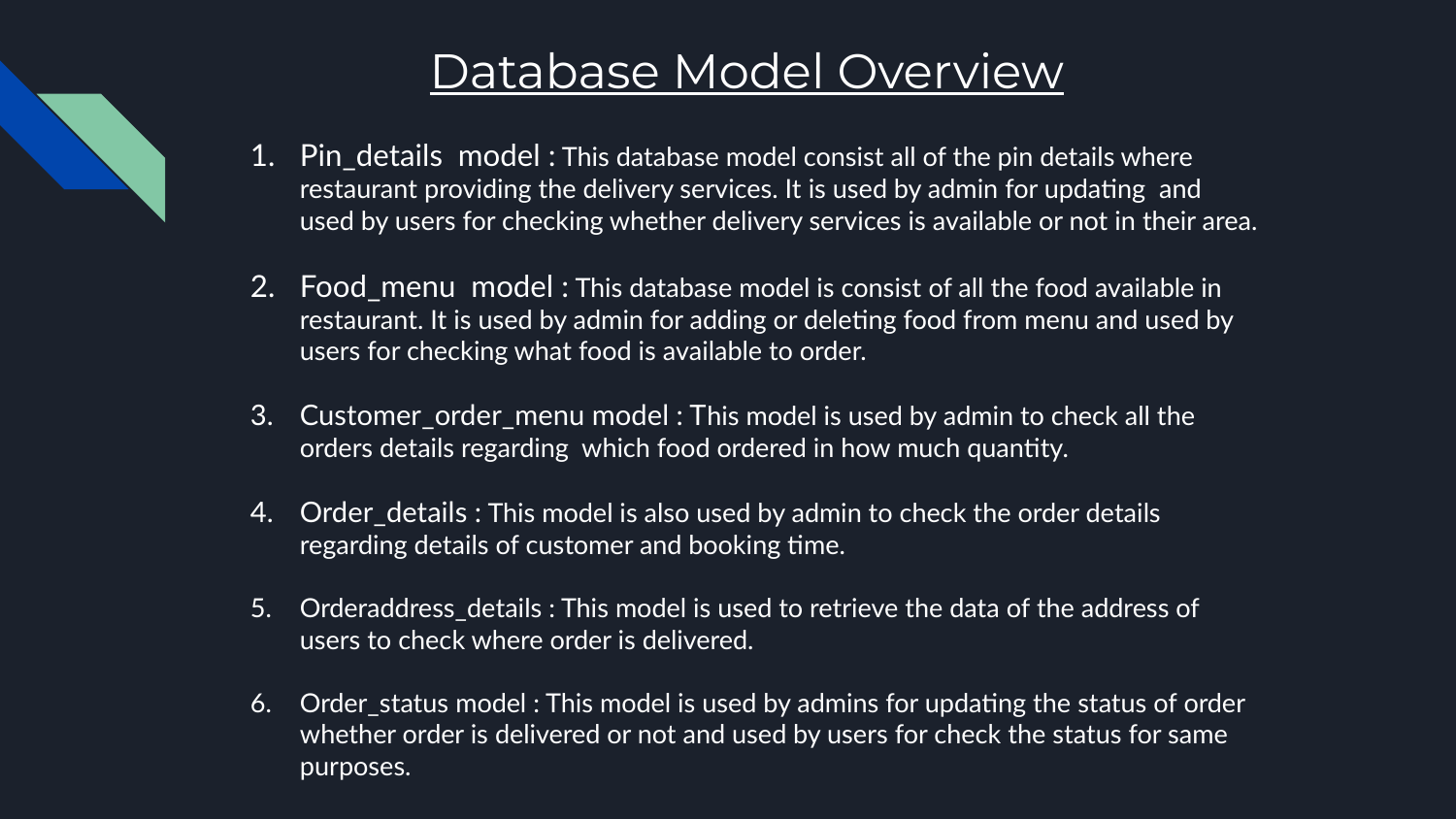

# Database Model Overview
Pin_details  model : This database model consist all of the pin details where restaurant providing the delivery services. It is used by admin for updating  and  used by users for checking whether delivery services is available or not in their area.

Food_menu  model : This database model is consist of all the food available in restaurant. It is used by admin for adding or deleting food from menu and used by users for checking what food is available to order.

Customer_order_menu model : This model is used by admin to check all the orders details regarding  which food ordered in how much quantity.

Order_details : This model is also used by admin to check the order details regarding details of customer and booking time.

Orderaddress_details : This model is used to retrieve the data of the address of users to check where order is delivered.

Order_status model : This model is used by admins for updating the status of order whether order is delivered or not and used by users for check the status for same purposes.